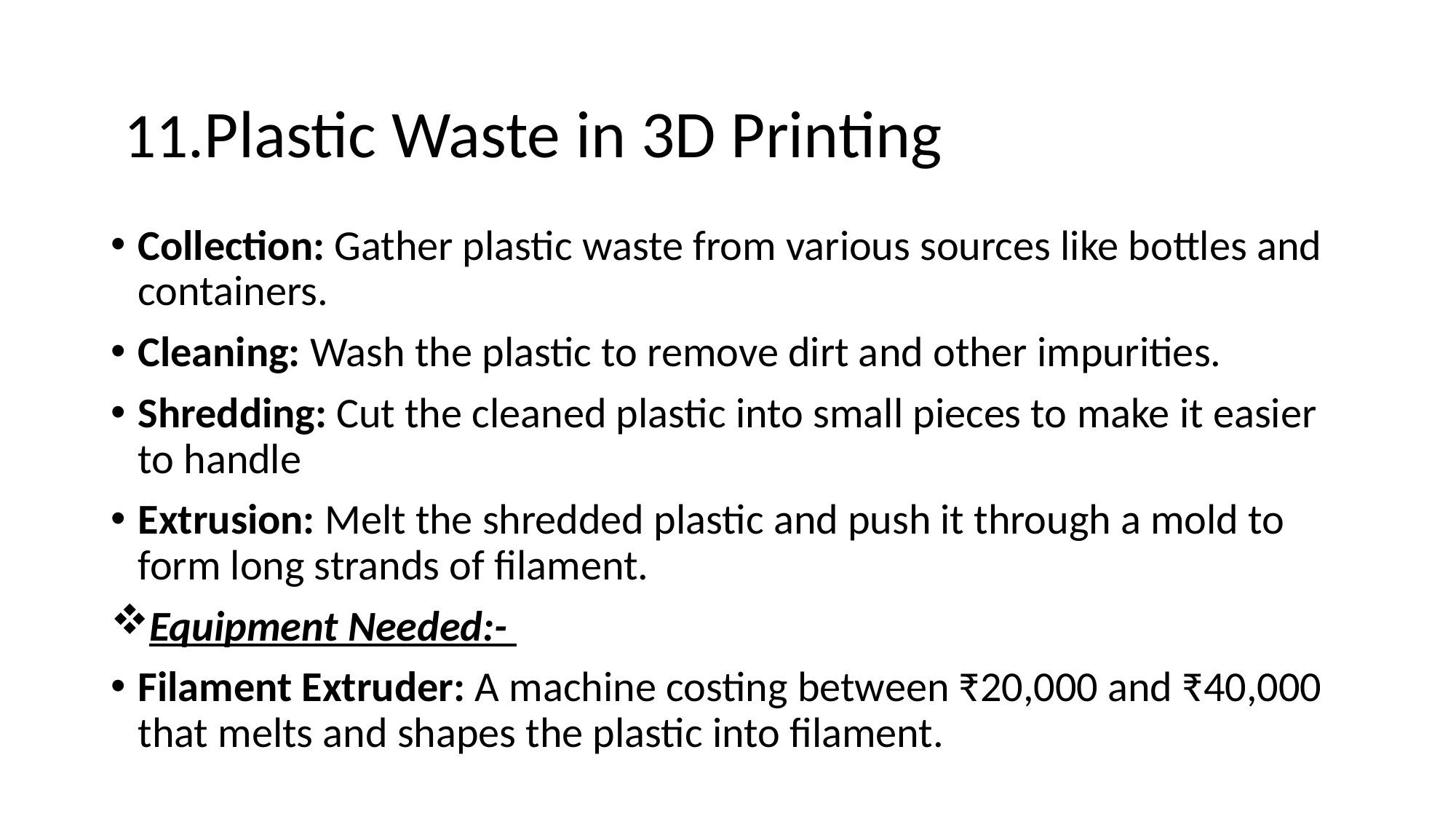

# 11.Plastic Waste in 3D Printing
Collection: Gather plastic waste from various sources like bottles and containers.
Cleaning: Wash the plastic to remove dirt and other impurities.
Shredding: Cut the cleaned plastic into small pieces to make it easier to handle
Extrusion: Melt the shredded plastic and push it through a mold to form long strands of filament.
Equipment Needed:-
Filament Extruder: A machine costing between ₹20,000 and ₹40,000 that melts and shapes the plastic into filament.